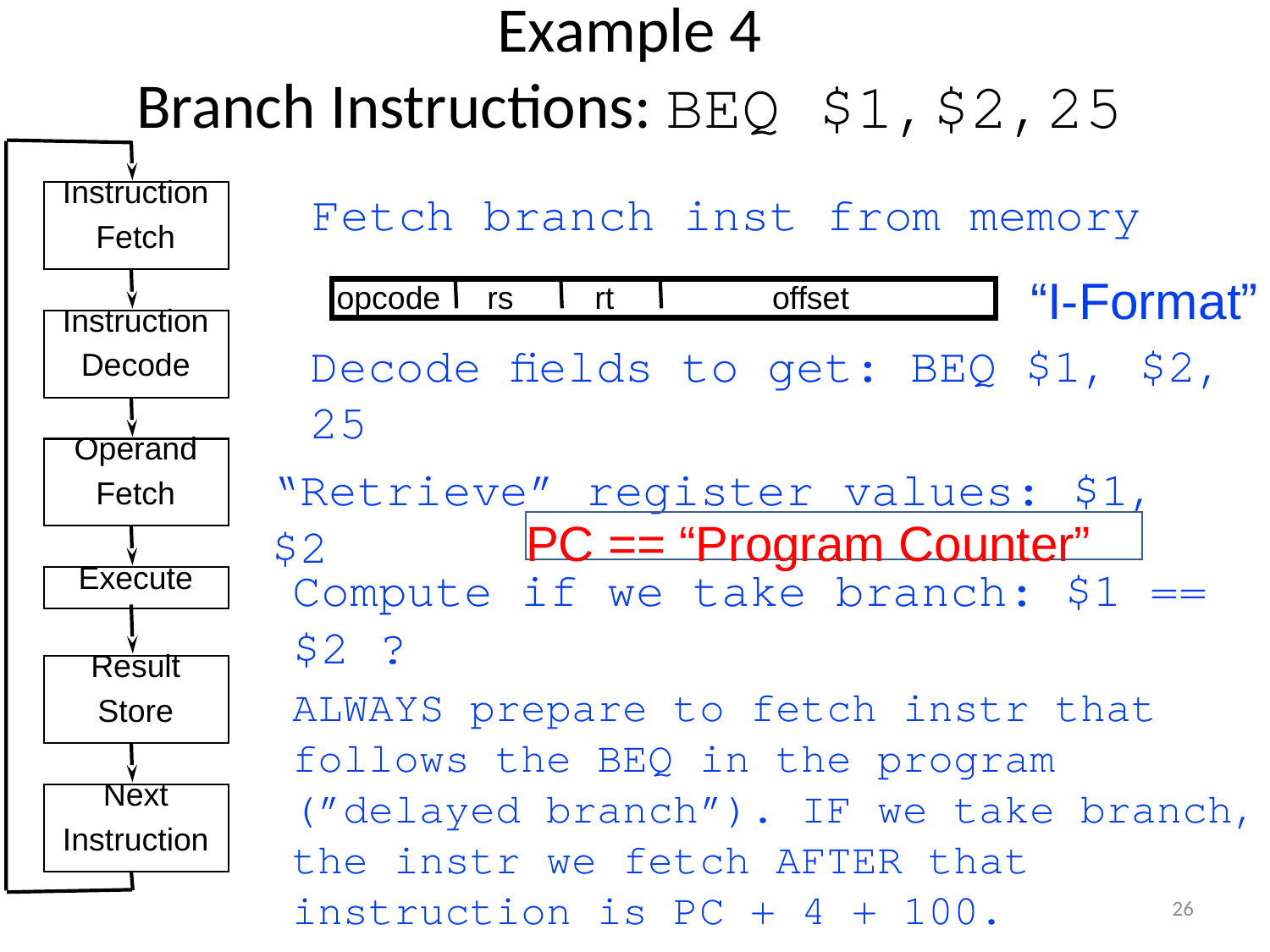

# Example 4 Branch Instructions: BEQ $1,$2,25

Instruction
Fetch

Instruction
Decode

Operand
Fetch

Execute

Result
Store

Next
Instruction

Fetch branch inst from memory
“I-Format”

opcode
rs
rt
offset

Decode fields to get: BEQ $1, $2, 25
“Retrieve” register values: $1, $2
PC == “Program Counter”
Compute if we take branch: $1 == $2 ?
ALWAYS prepare to fetch instr that follows the BEQ in the program (”delayed branch”). IF we take branch, the instr we fetch AFTER that instruction is PC + 4 + 100.
26